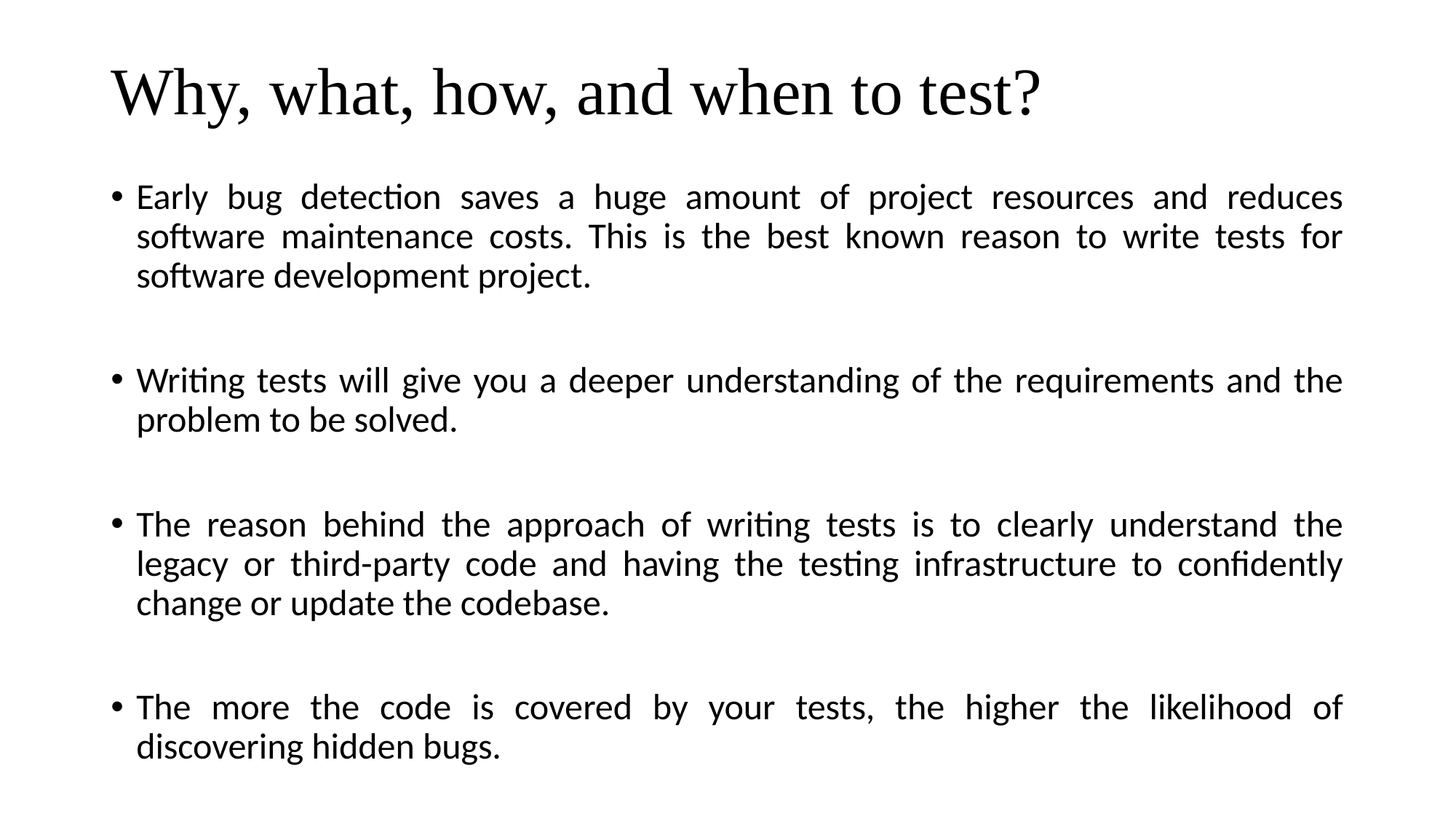

# Why, what, how, and when to test?
Early bug detection saves a huge amount of project resources and reduces software maintenance costs. This is the best known reason to write tests for software development project.

Writing tests will give you a deeper understanding of the requirements and the problem to be solved.

The reason behind the approach of writing tests is to clearly understand the legacy or third-party code and having the testing infrastructure to confidently change or update the codebase.

The more the code is covered by your tests, the higher the likelihood of discovering hidden bugs.